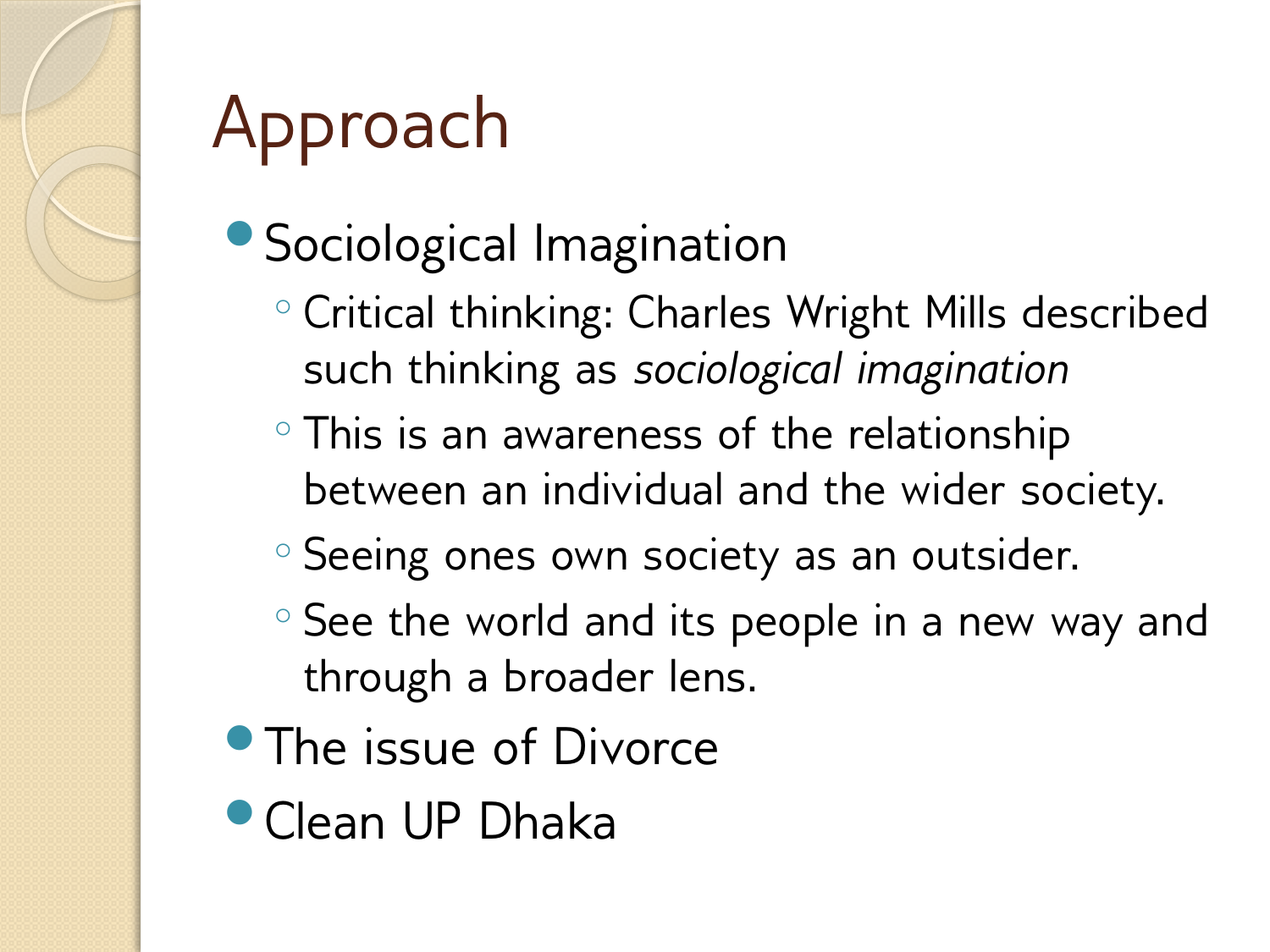

# Approach
Sociological Imagination
Critical thinking: Charles Wright Mills described such thinking as sociological imagination
This is an awareness of the relationship between an individual and the wider society.
Seeing ones own society as an outsider.
See the world and its people in a new way and through a broader lens.
The issue of Divorce
Clean UP Dhaka